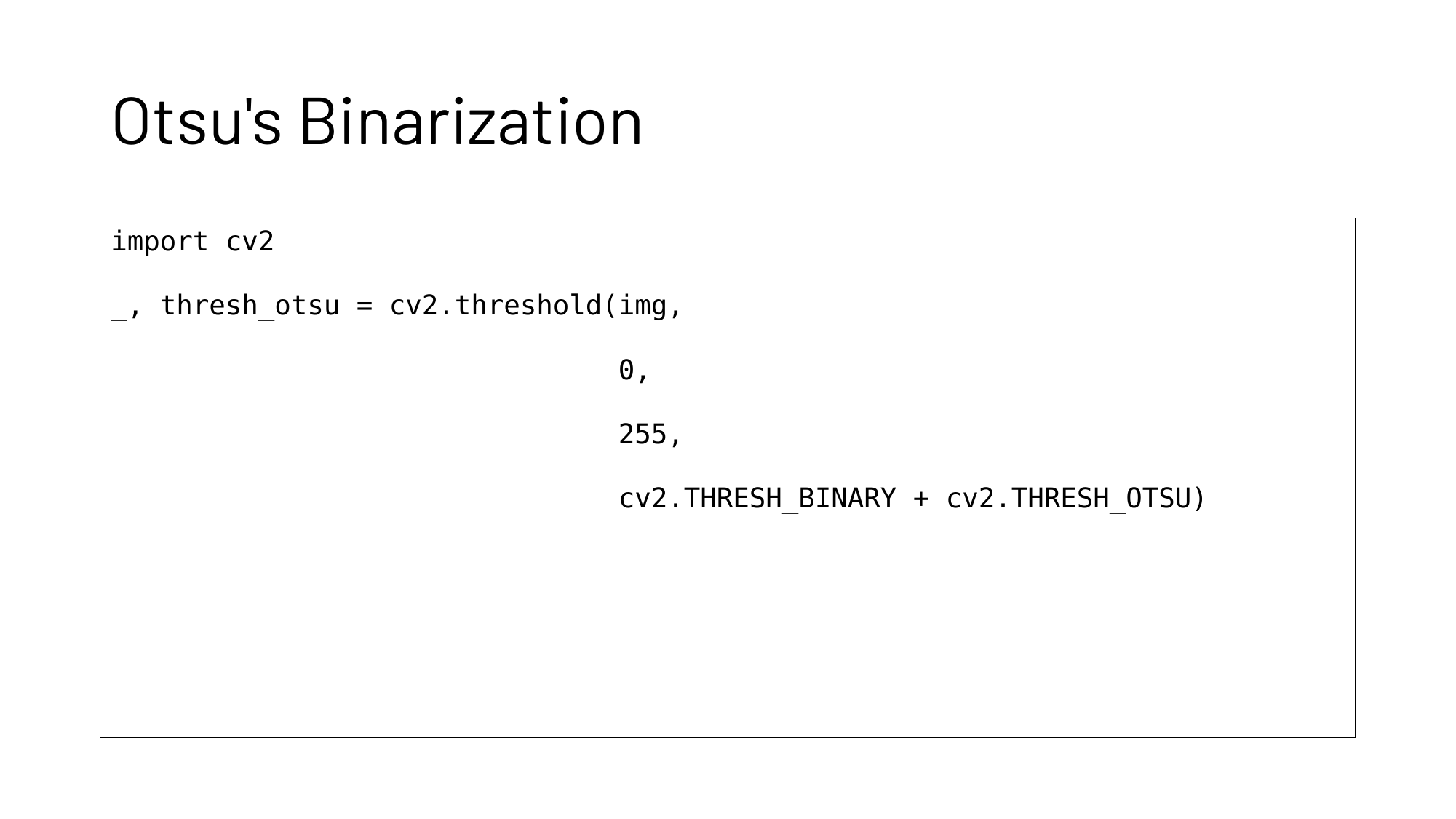

# Otsu's Binarization
import cv2
_, thresh_otsu = cv2.threshold(img,
                               0,
                               255,
                               cv2.THRESH_BINARY + cv2.THRESH_OTSU)